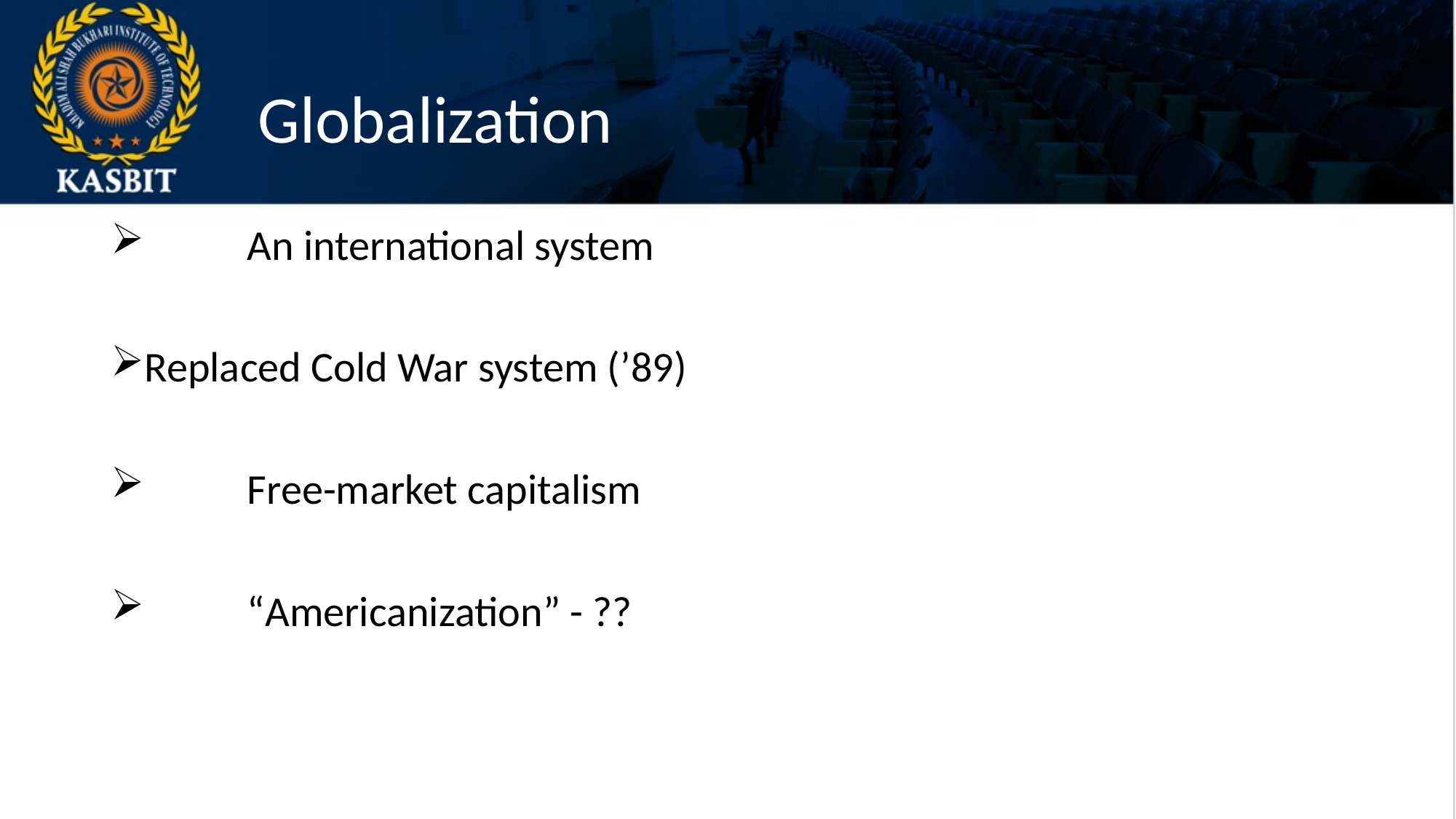

# Globalization
	An international system

Replaced Cold War system (’89)

	Free-market capitalism

	“Americanization” - ??